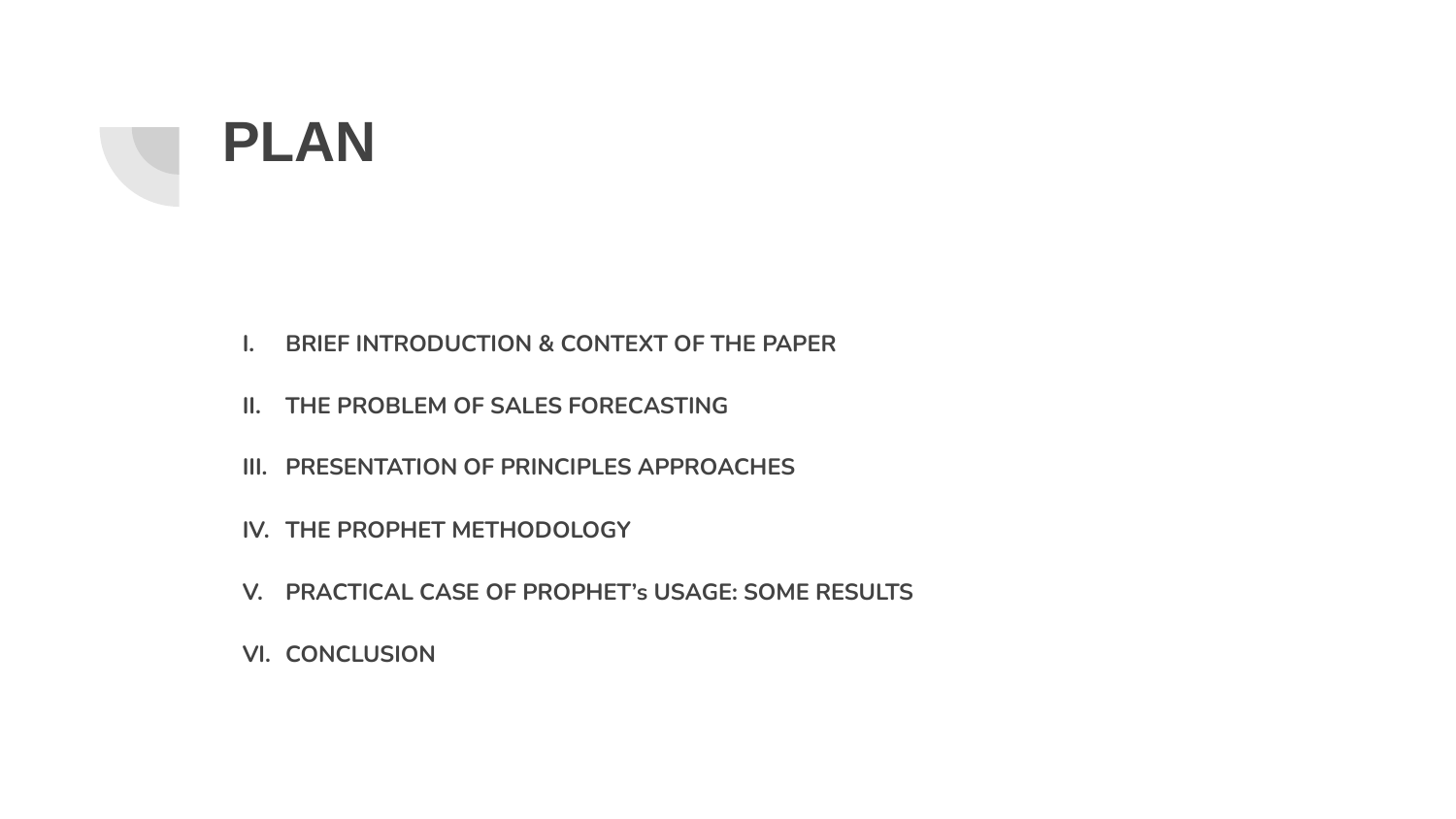

# PLAN
BRIEF INTRODUCTION & CONTEXT OF THE PAPER
THE PROBLEM OF SALES FORECASTING
PRESENTATION OF PRINCIPLES APPROACHES
THE PROPHET METHODOLOGY
PRACTICAL CASE OF PROPHET’s USAGE: SOME RESULTS
CONCLUSION